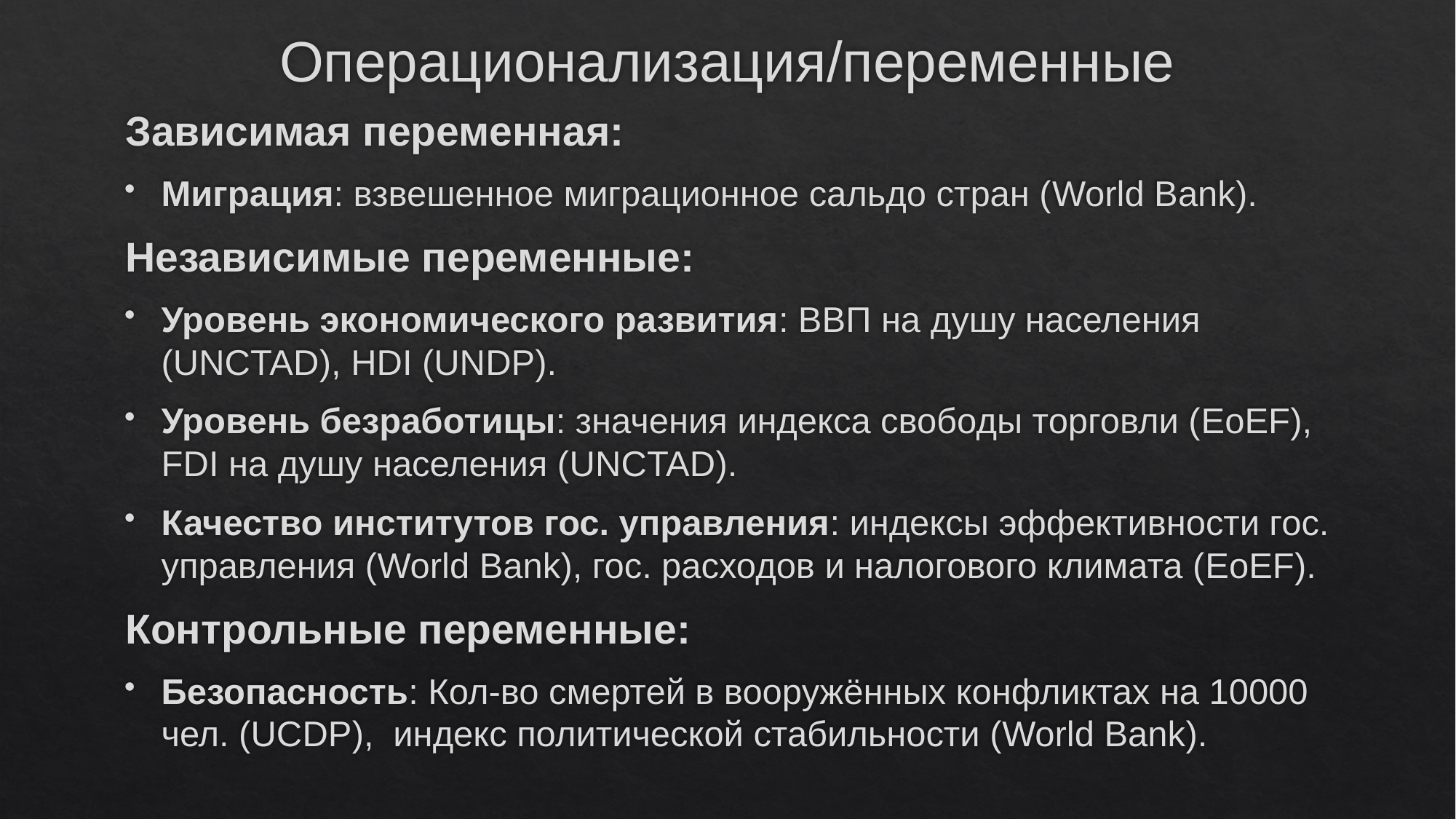

# Операционализация/переменные
Зависимая переменная:
Миграция: взвешенное миграционное сальдо стран (World Bank).
Независимые переменные:
Уровень экономического развития: ВВП на душу населения (UNCTAD), HDI (UNDP).
Уровень безработицы: значения индекса свободы торговли (EoEF), FDI на душу населения (UNCTAD).
Качество институтов гос. управления: индексы эффективности гос. управления (World Bank), гос. расходов и налогового климата (EoEF).
Контрольные переменные:
Безопасность: Кол-во смертей в вооружённых конфликтах на 10000 чел. (UCDP),  индекс политической стабильности (World Bank).